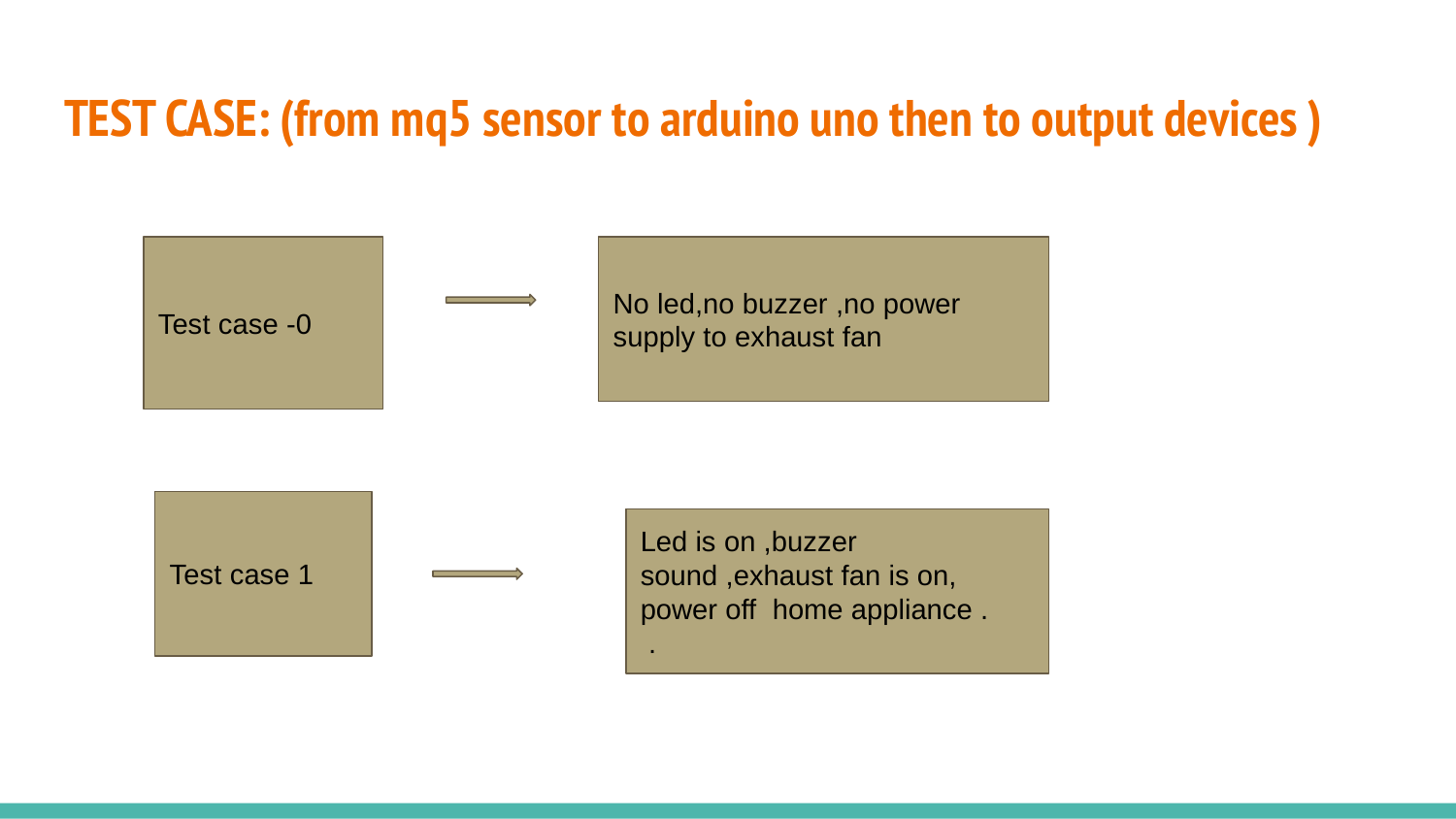

# TEST CASE: (from mq5 sensor to arduino uno then to output devices )
Test case -0
No led,no buzzer ,no power supply to exhaust fan

Test case 1
Led is on ,buzzer sound ,exhaust fan is on,
power off  home appliance .
 .